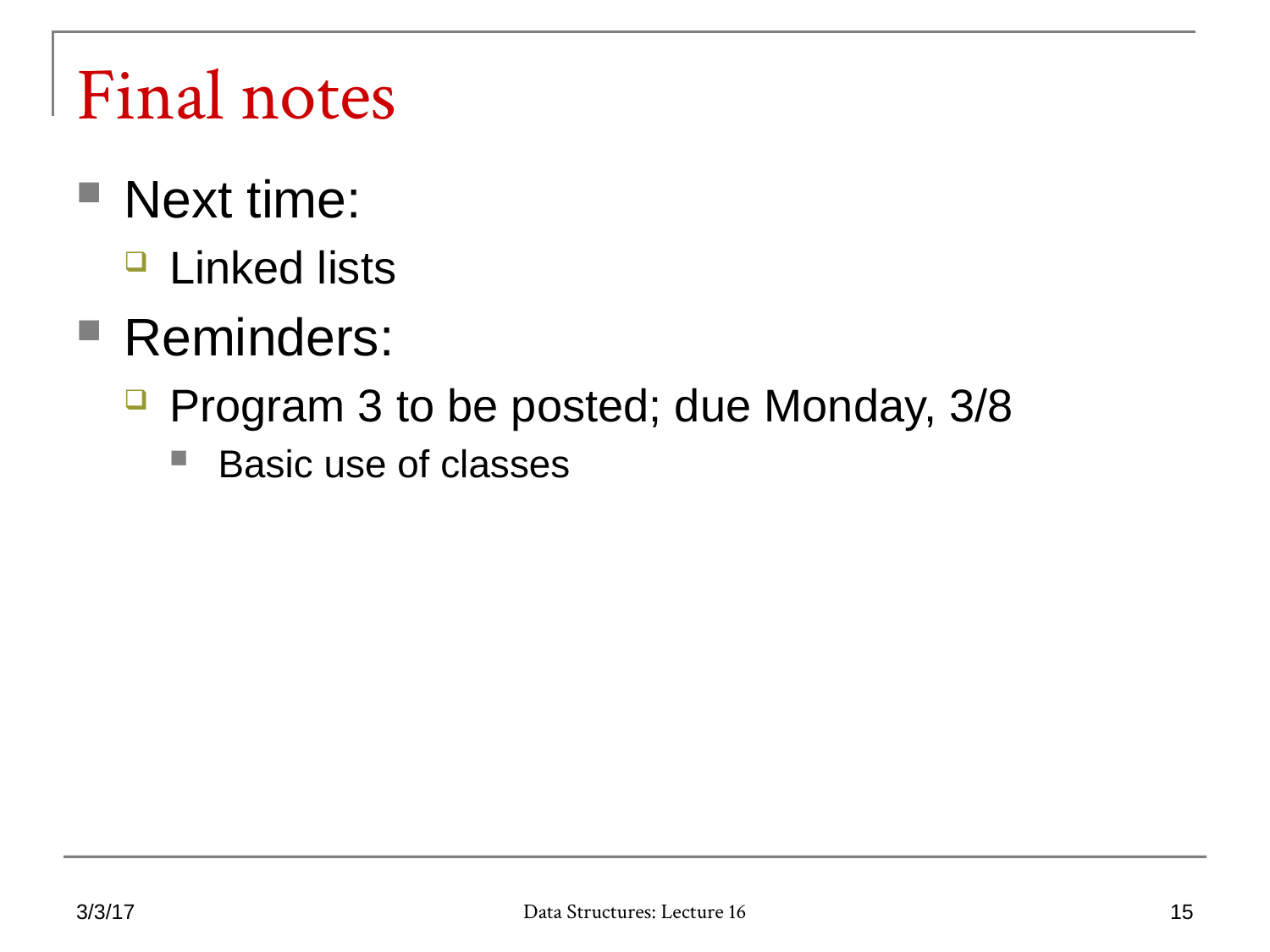

# Final notes
Next time:
Linked lists
Reminders:
Program 3 to be posted; due Monday, 3/8
Basic use of classes

3/3/17
15
Data Structures: Lecture 16